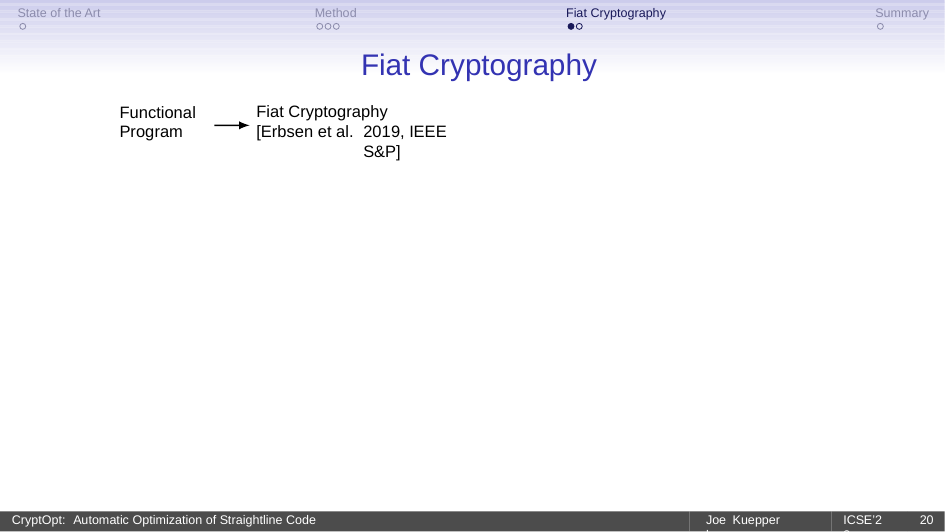

Write
Fiat IR

Code

Modify

Code

Fiat IR

Yes

Faster?
Checker
Assembly

No

Undo

State of the Art
Method
Fiat Cryptography
Summary

Fiat Cryptography

Fiat Cryptography
Functional
[Erbsen et al.
2019, IEEE S&P]

Program

CryptOpt:
Automatic Optimization of Straightline Code
Joel
Kuepper
ICSE’23
20